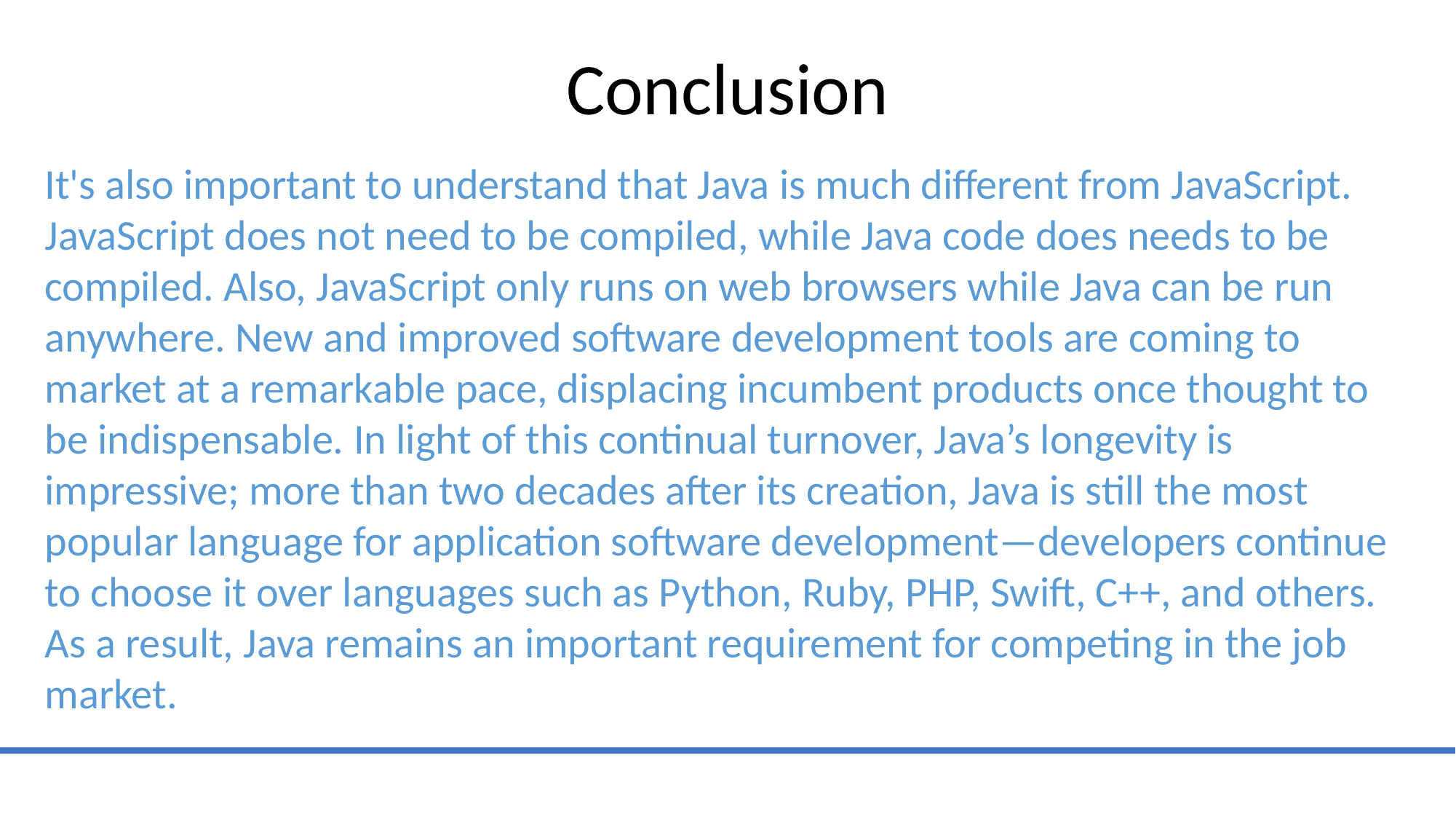

# Conclusion
It's also important to understand that Java is much different from JavaScript. JavaScript does not need to be compiled, while Java code does needs to be compiled. Also, JavaScript only runs on web browsers while Java can be run anywhere. New and improved software development tools are coming to market at a remarkable pace, displacing incumbent products once thought to be indispensable. In light of this continual turnover, Java’s longevity is impressive; more than two decades after its creation, Java is still the most popular language for application software development—developers continue to choose it over languages such as Python, Ruby, PHP, Swift, C++, and others. As a result, Java remains an important requirement for competing in the job market.